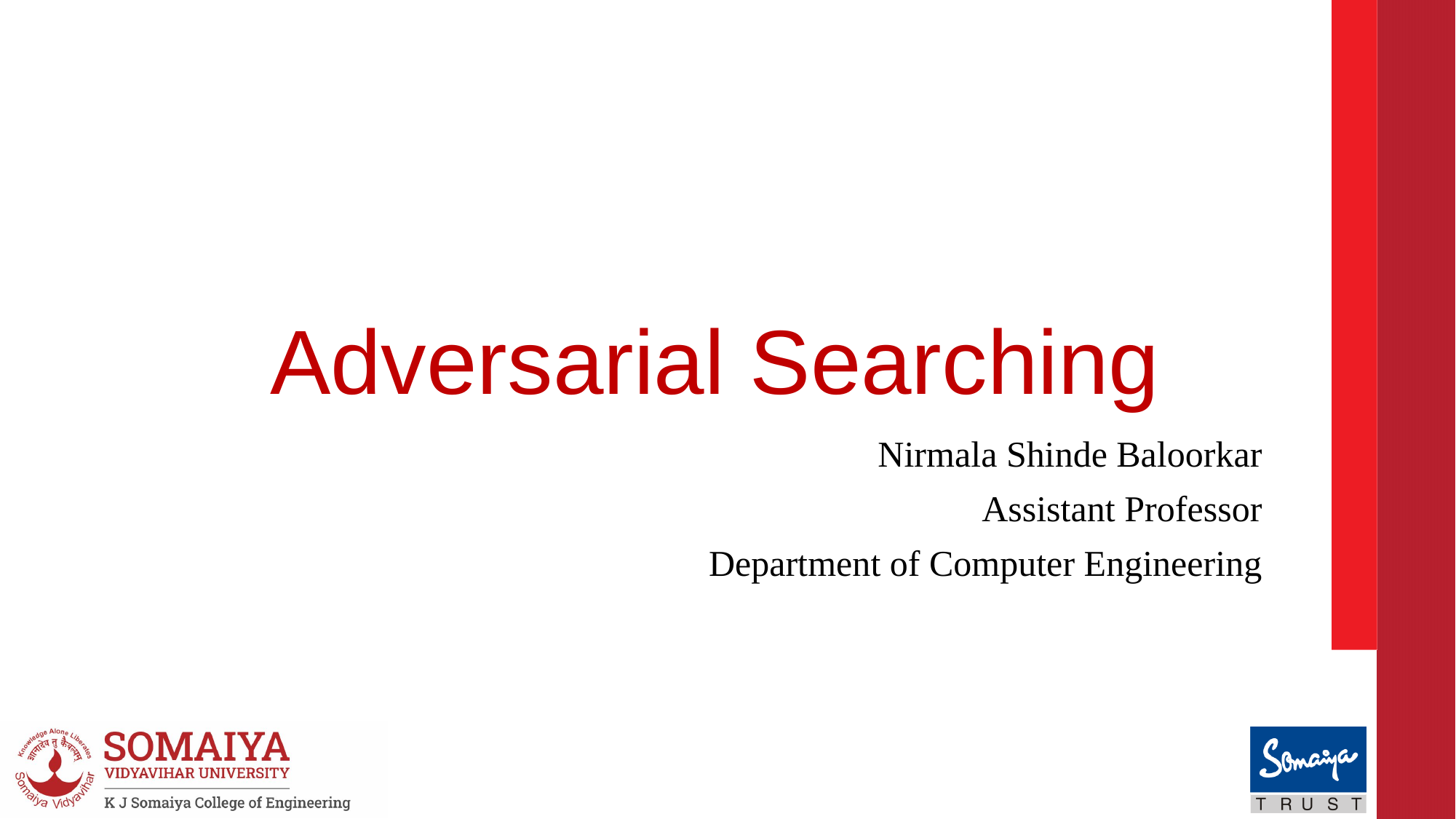

# Adversarial Searching
Nirmala Shinde Baloorkar
Assistant Professor
Department of Computer Engineering